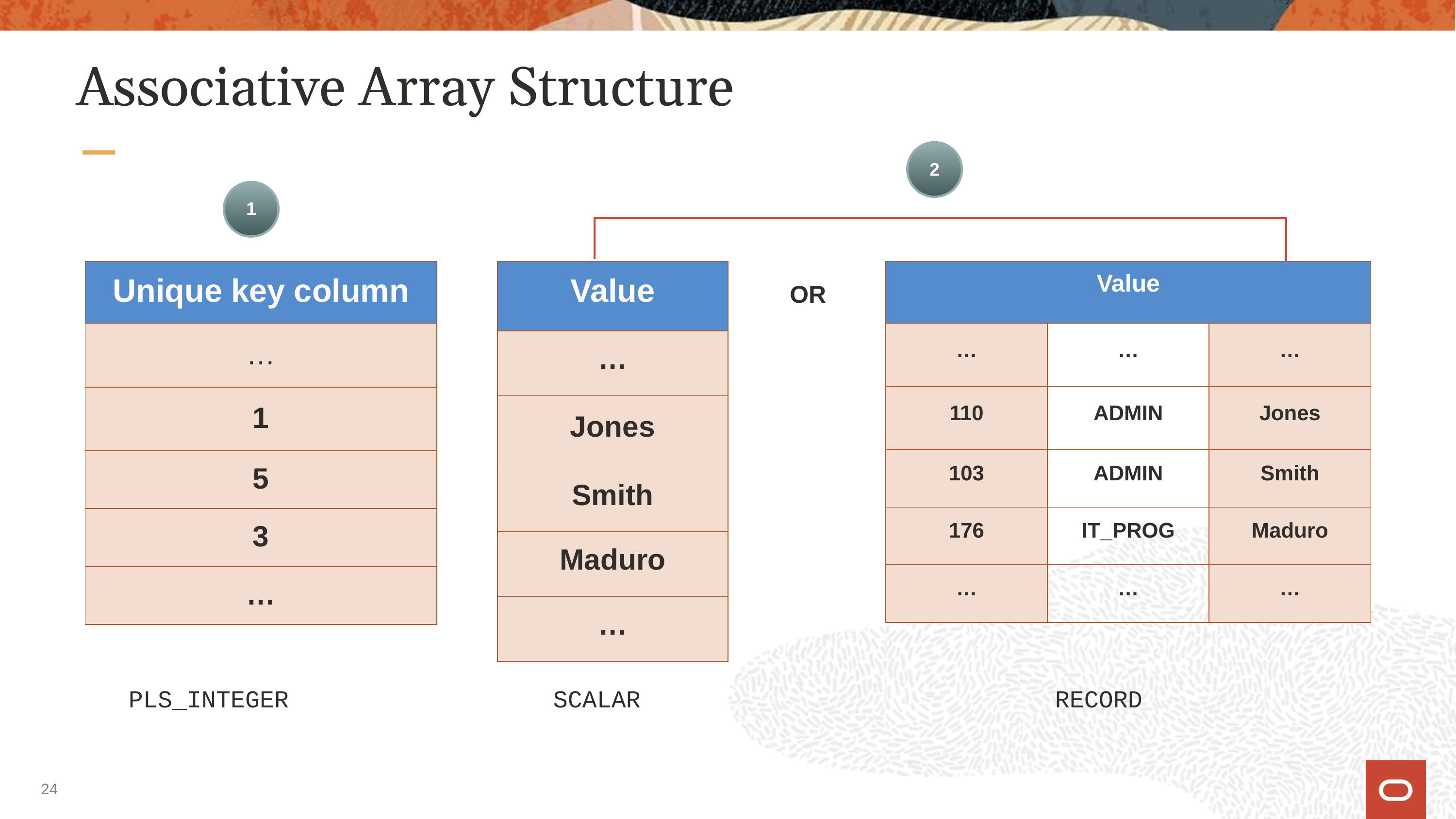

# Associative Array Structure
2
1

| Unique key column |
| --- |
| … |
| 1 |
| 5 |
| 3 |
| … |
| Value |
| --- |
| … |
| Jones |
| Smith |
| Maduro |
| … |
| Value |  |  |
| --- | --- | --- |
| … | … | … |
| 110 | ADMIN | Jones |
| 103 | ADMIN | Smith |
| 176 | IT\_PROG | Maduro |
| … | … | … |
OR
PLS_INTEGER
SCALAR
RECORD